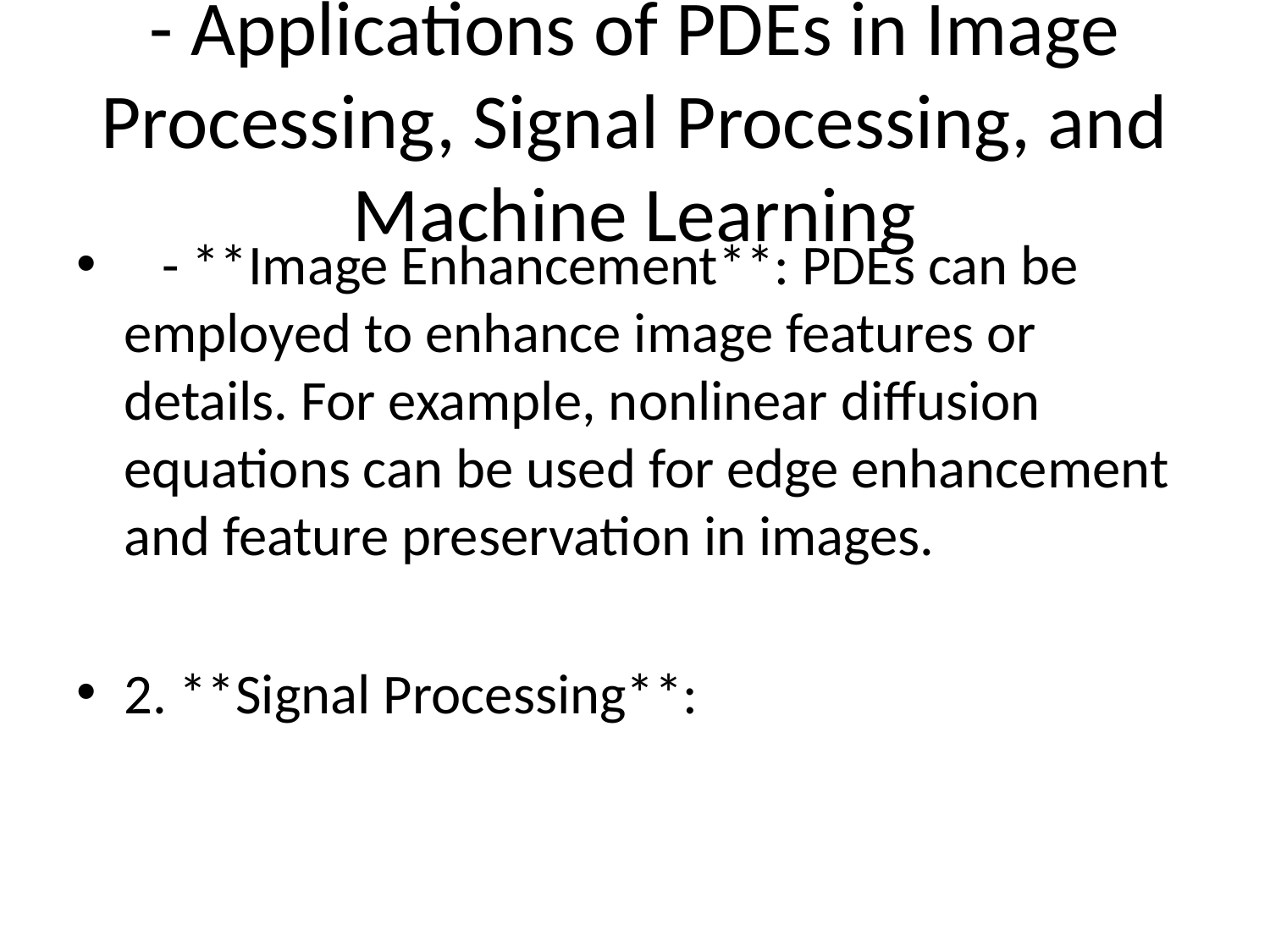

# - Applications of PDEs in Image Processing, Signal Processing, and Machine Learning
   - **Image Enhancement**: PDEs can be employed to enhance image features or details. For example, nonlinear diffusion equations can be used for edge enhancement and feature preservation in images.

2. **Signal Processing**: